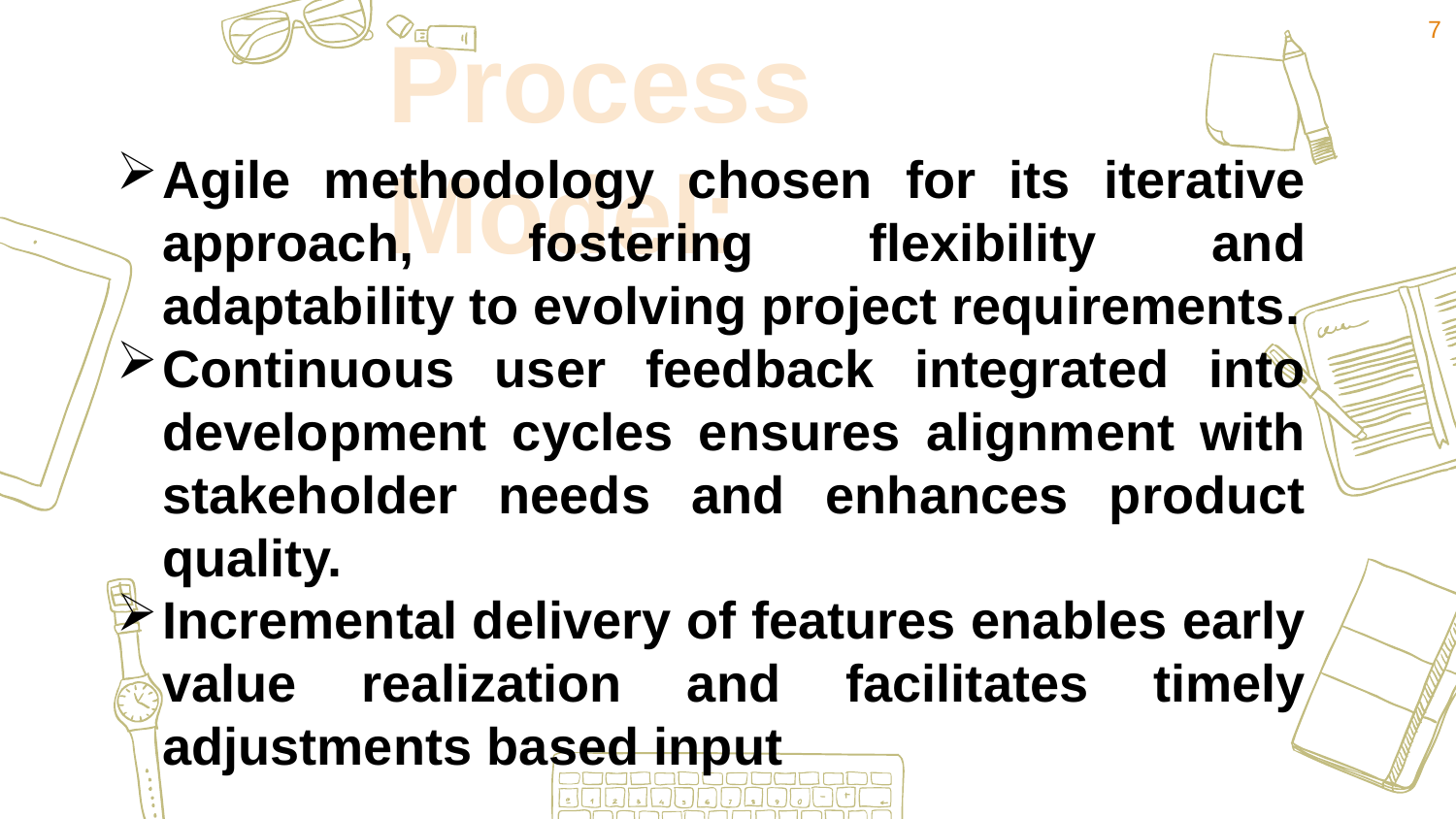

7
Process Model:
Agile methodology chosen for its iterative approach, fostering flexibility and adaptability to evolving project requirements.
Continuous user feedback integrated into development cycles ensures alignment with stakeholder needs and enhances product quality.
Incremental delivery of features enables early value realization and facilitates timely adjustments based input